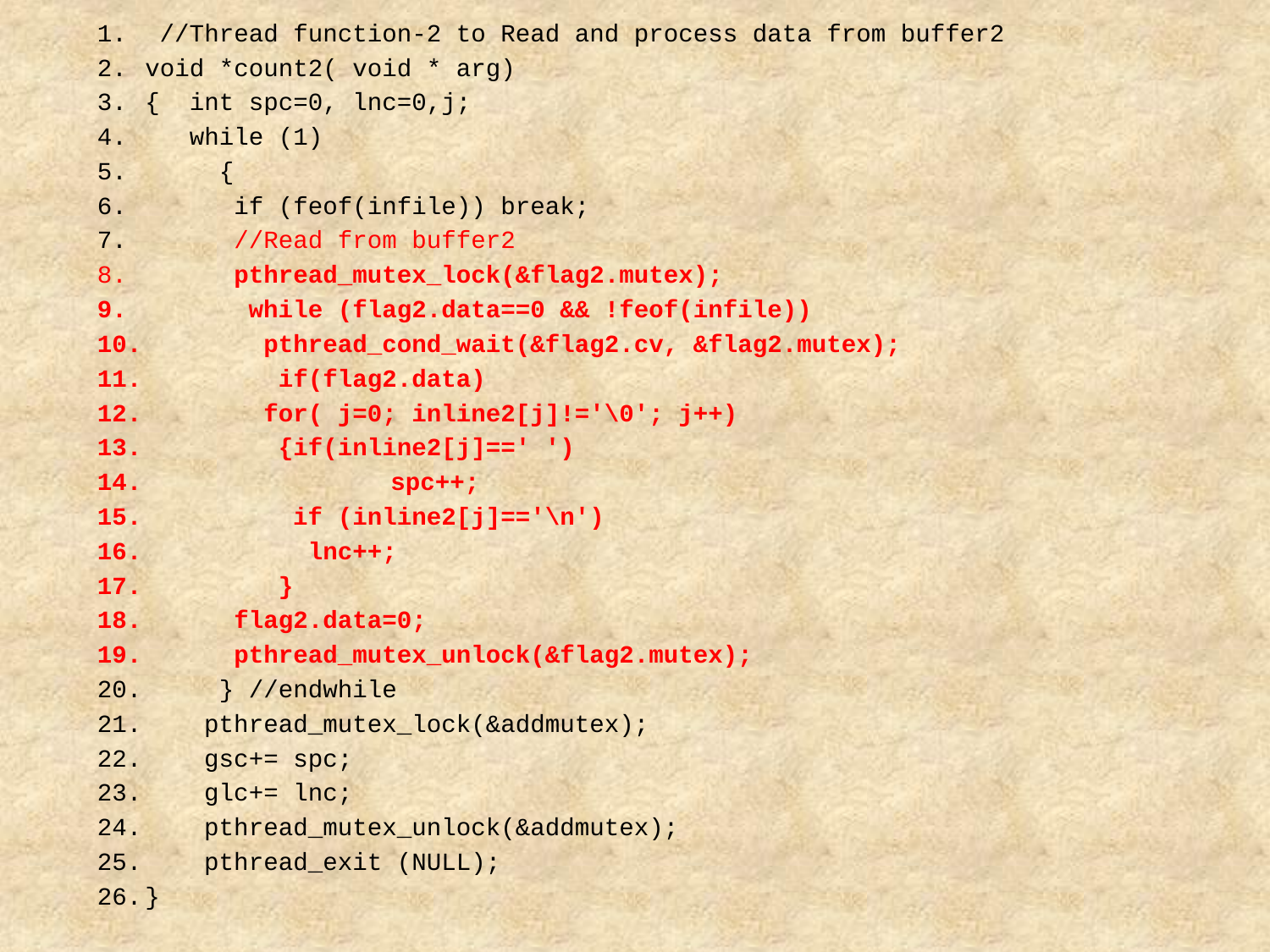

//Thread function-2 to Read and process data from buffer2
void *count2( void * arg)
{  int spc=0, lnc=0,j;
   while (1)
     {
      if (feof(infile)) break;
      //Read from buffer2
      pthread_mutex_lock(&flag2.mutex);
       while (flag2.data==0 && !feof(infile))
        pthread_cond_wait(&flag2.cv, &flag2.mutex);
         if(flag2.data)
        for( j=0; inline2[j]!='\0'; j++)
         {if(inline2[j]==' ')
	        spc++;
          if (inline2[j]=='\n')
           lnc++;
         }
      flag2.data=0;
      pthread_mutex_unlock(&flag2.mutex);
     } //endwhile
    pthread_mutex_lock(&addmutex);
    gsc+= spc;
    glc+= lnc;
    pthread_mutex_unlock(&addmutex);
    pthread_exit (NULL);
}